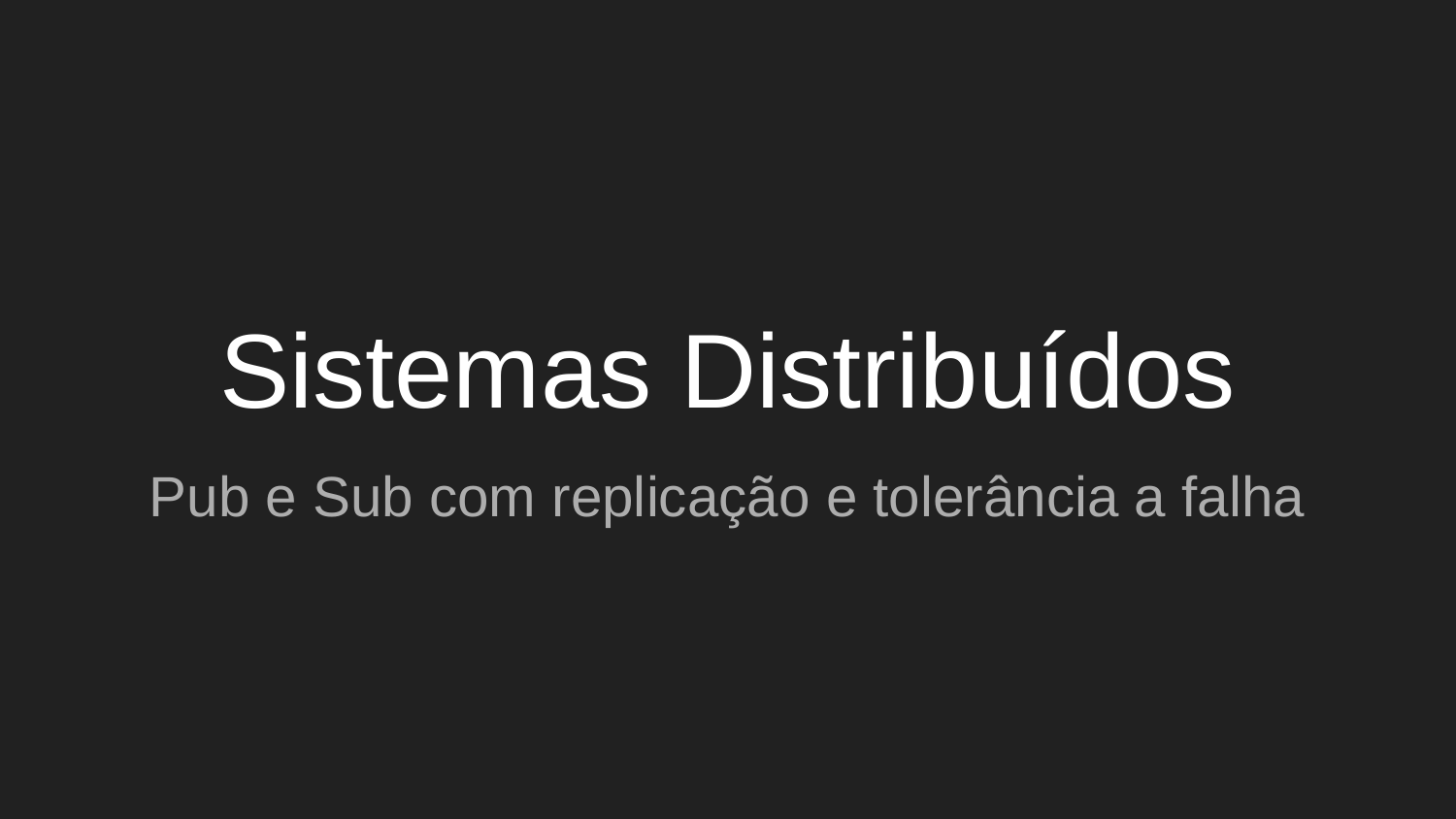

# Sistemas Distribuídos
Pub e Sub com replicação e tolerância a falha